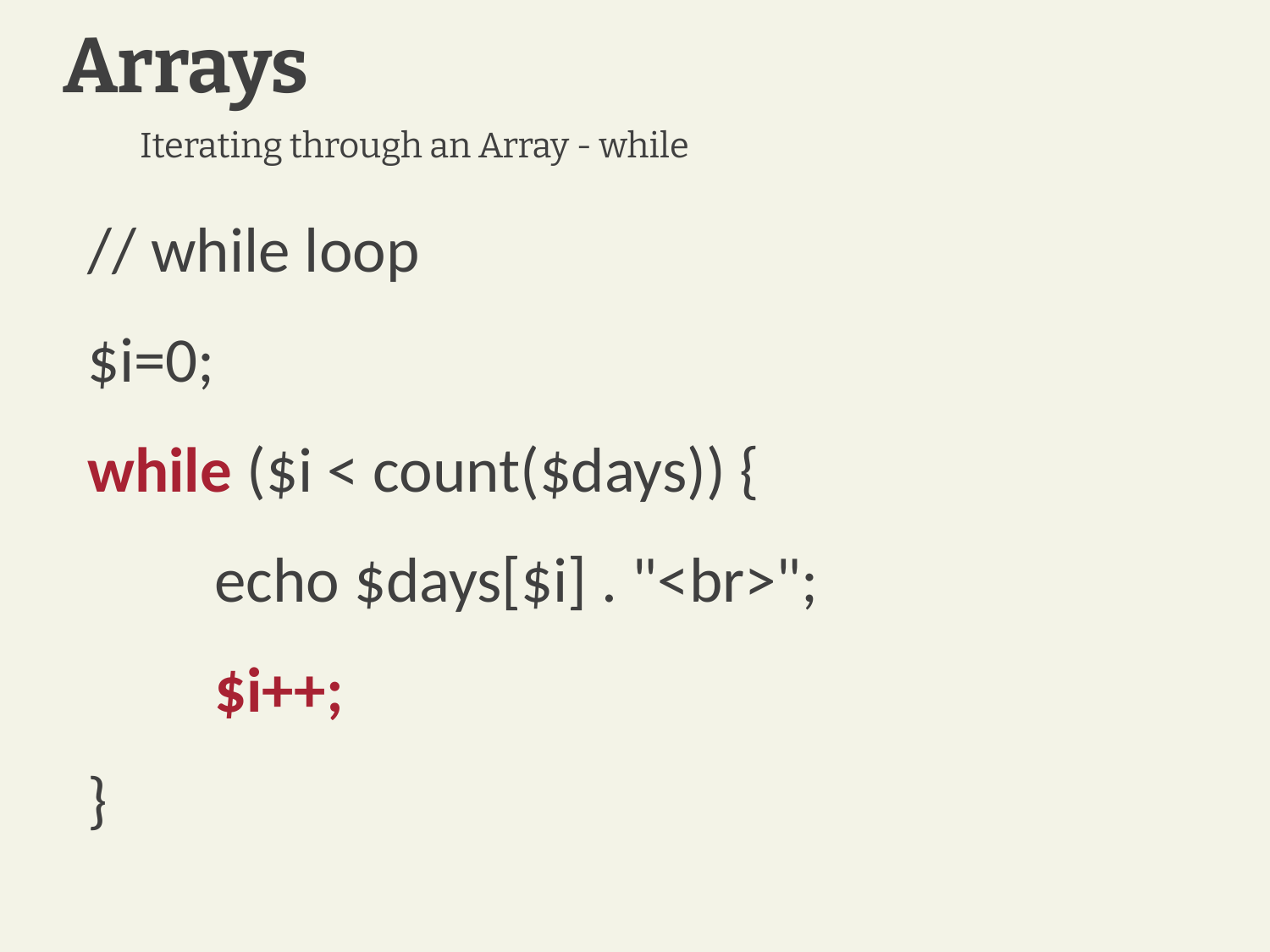

# Arrays
Iterating through an Array - while
// while loop
$i=0;
while ($i < count($days)) {
	echo $days[$i] . "<br>";
	$i++;
}